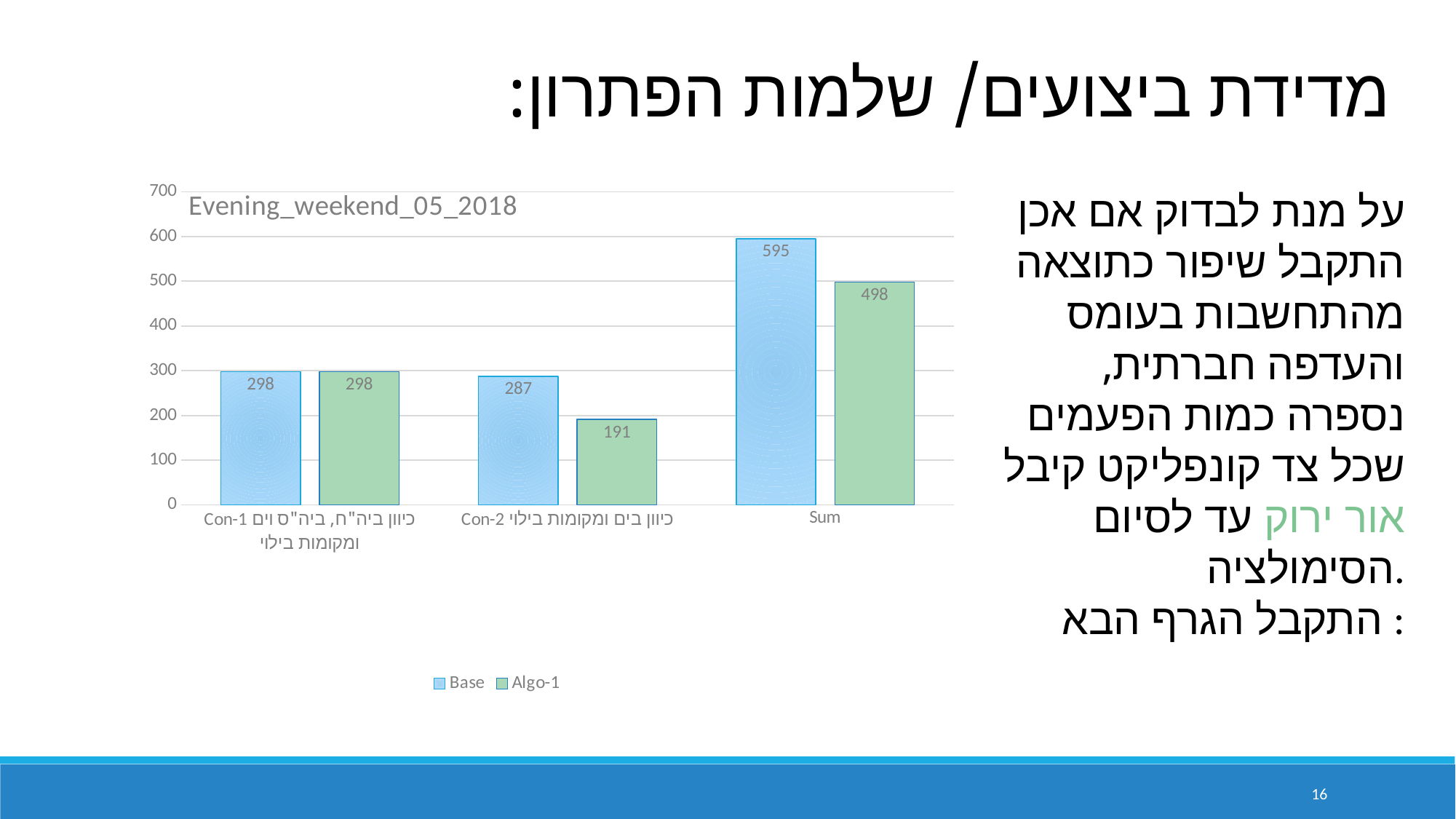

מדידת ביצועים/ שלמות הפתרון:

### Chart: Evening_weekend_05_2018

| Category | Base | Algo-1 |
|---|---|---|
| Con-1 כיוון ביה"ח, ביה"ס וים ומקומות בילוי | 298.0 | 298.0 |
| Con-2 כיוון בים ומקומות בילוי | 287.0 | 191.0 |
| Sum | 595.0 | 498.0 |
על מנת לבדוק אם אכן התקבל שיפור כתוצאה מהתחשבות בעומס והעדפה חברתית, נספרה כמות הפעמים שכל צד קונפליקט קיבל אור ירוק עד לסיום הסימולציה.
 התקבל הגרף הבא :

16